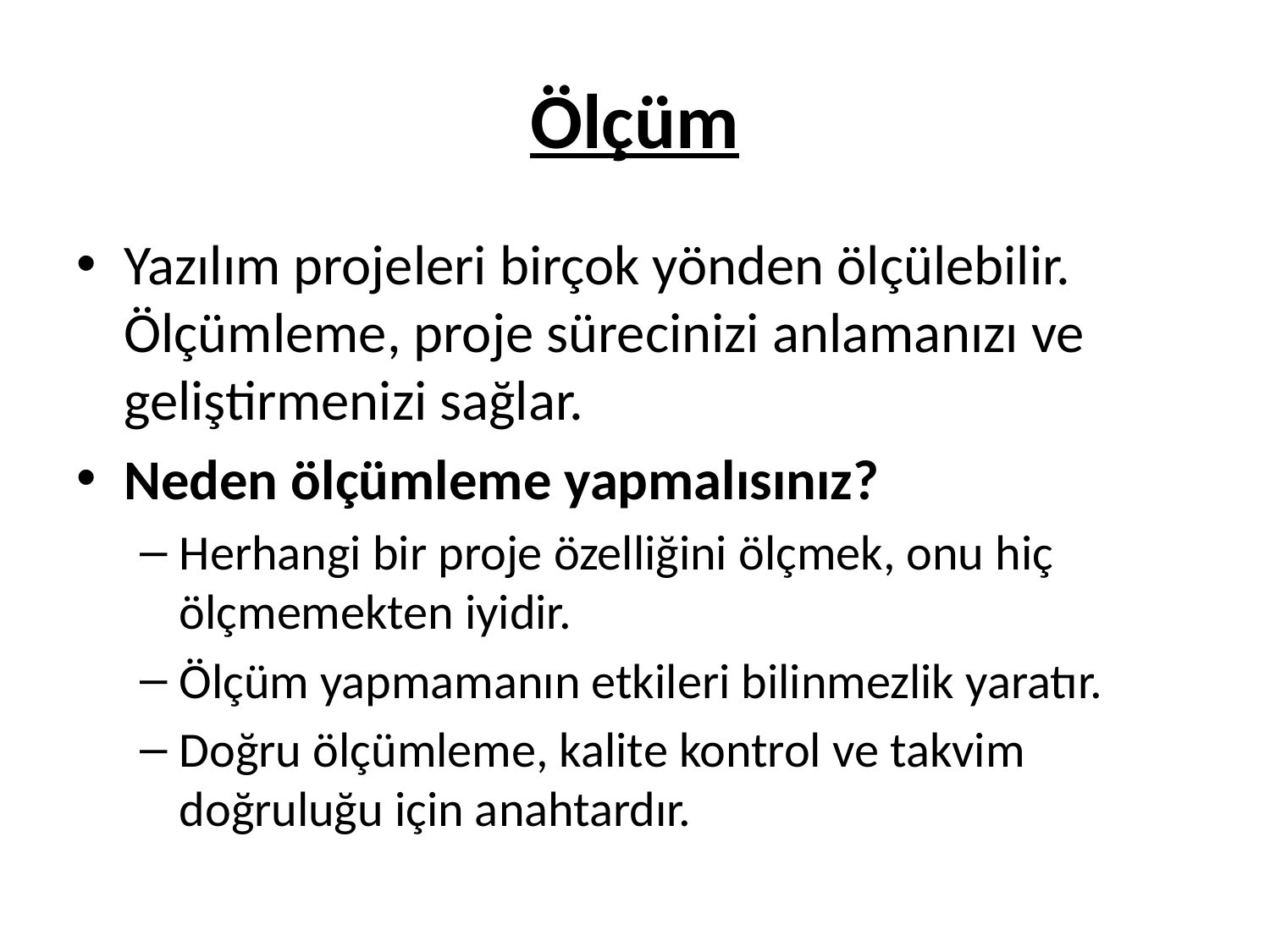

# Ölçüm
Yazılım projeleri birçok yönden ölçülebilir. Ölçümleme, proje sürecinizi anlamanızı ve geliştirmenizi sağlar.
Neden ölçümleme yapmalısınız?
Herhangi bir proje özelliğini ölçmek, onu hiç ölçmemekten iyidir.
Ölçüm yapmamanın etkileri bilinmezlik yaratır.
Doğru ölçümleme, kalite kontrol ve takvim doğruluğu için anahtardır.